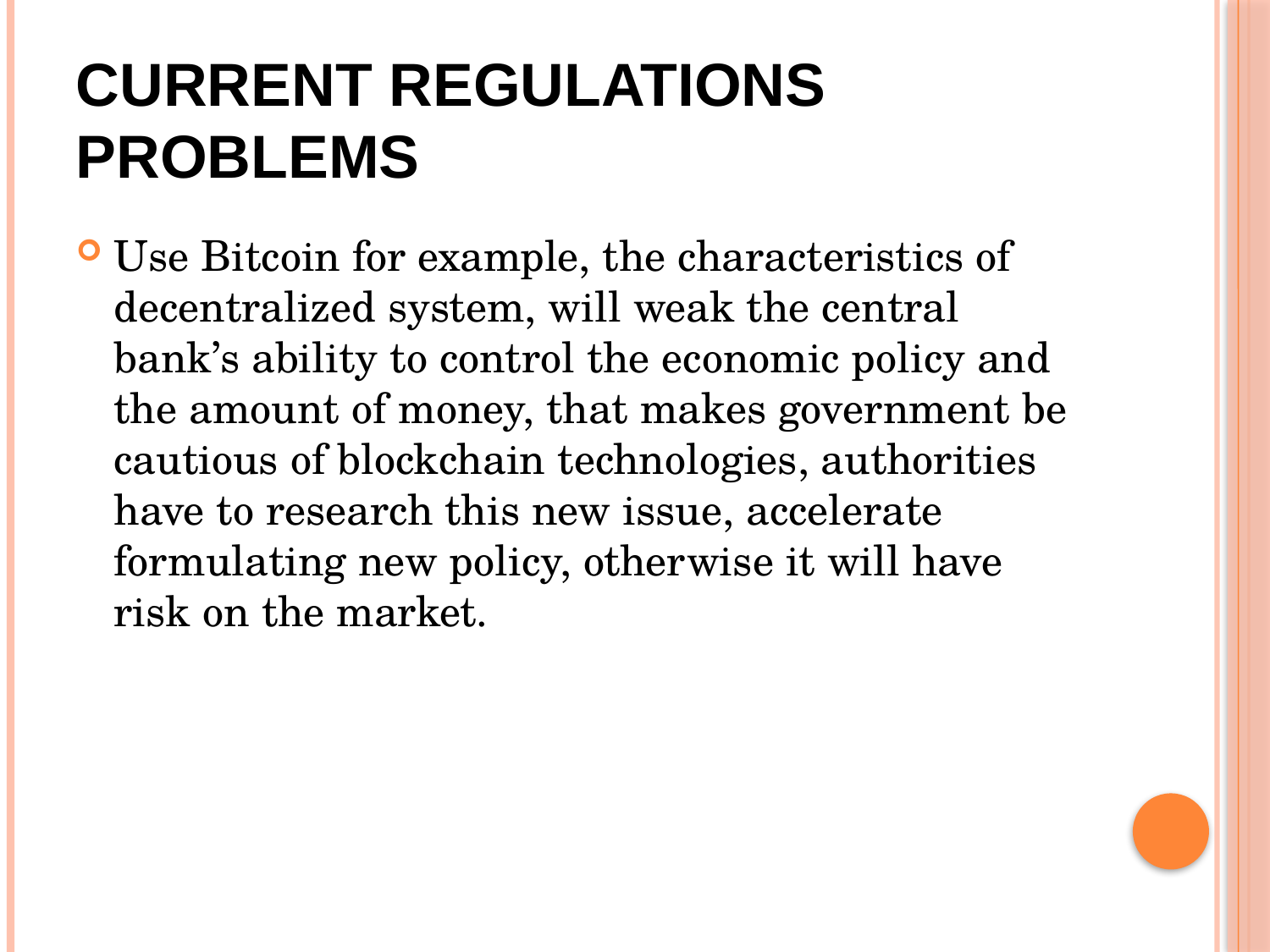

# Current Regulations Problems
Use Bitcoin for example, the characteristics of decentralized system, will weak the central bank’s ability to control the economic policy and the amount of money, that makes government be cautious of blockchain technologies, authorities have to research this new issue, accelerate formulating new policy, otherwise it will have risk on the market.